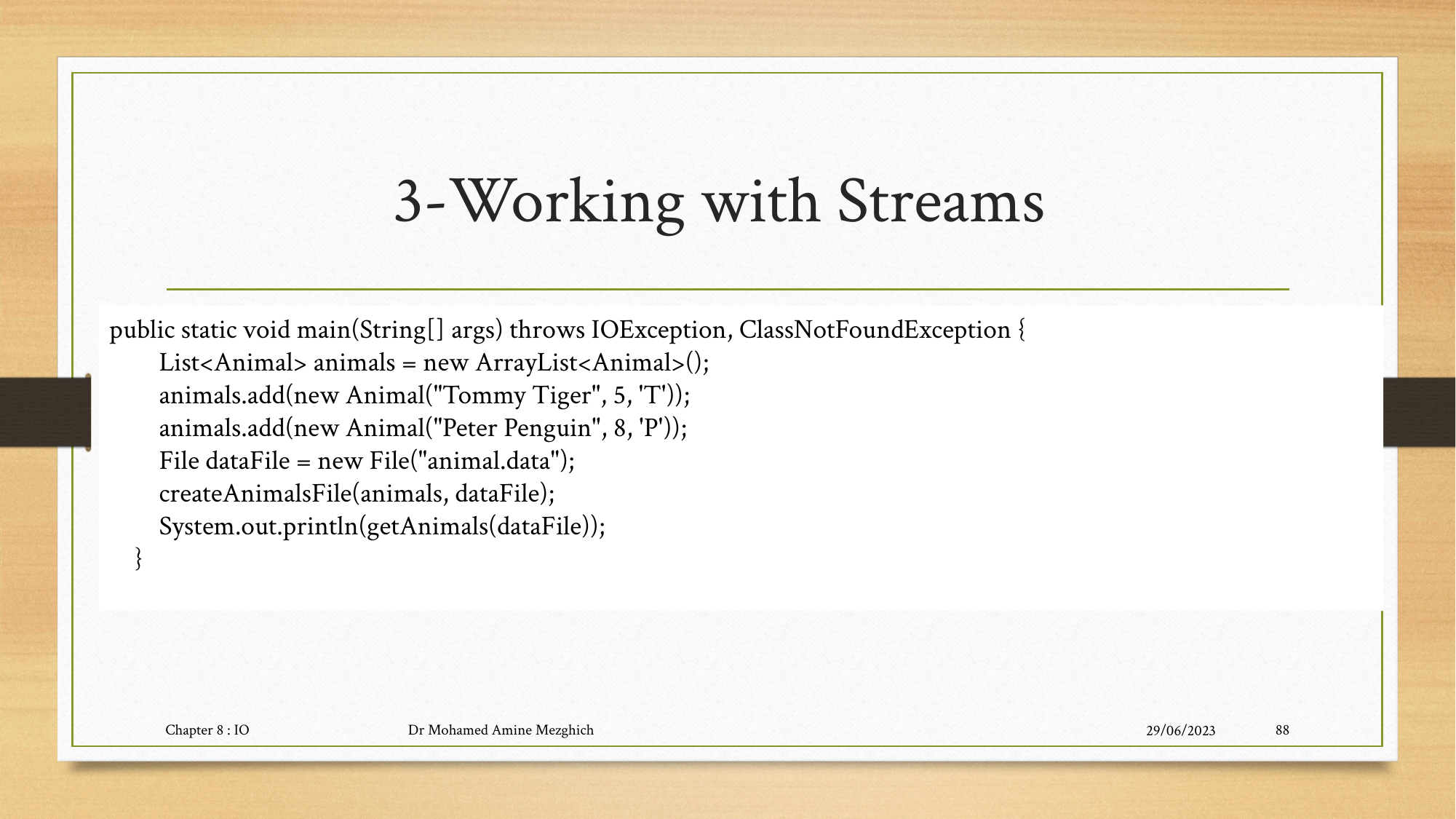

# 3-Working with Streams
public static void main(String[] args) throws IOException, ClassNotFoundException {
        List<Animal> animals = new ArrayList<Animal>();
        animals.add(new Animal("Tommy Tiger", 5, 'T'));
        animals.add(new Animal("Peter Penguin", 8, 'P'));
        File dataFile = new File("animal.data");
        createAnimalsFile(animals, dataFile);
        System.out.println(getAnimals(dataFile));
    }
3-6) The ObjectInputStream and ObjectOutputStream Classes

Chapter 8 : IO                                              Dr Mohamed Amine Mezghich
29/06/2023
88